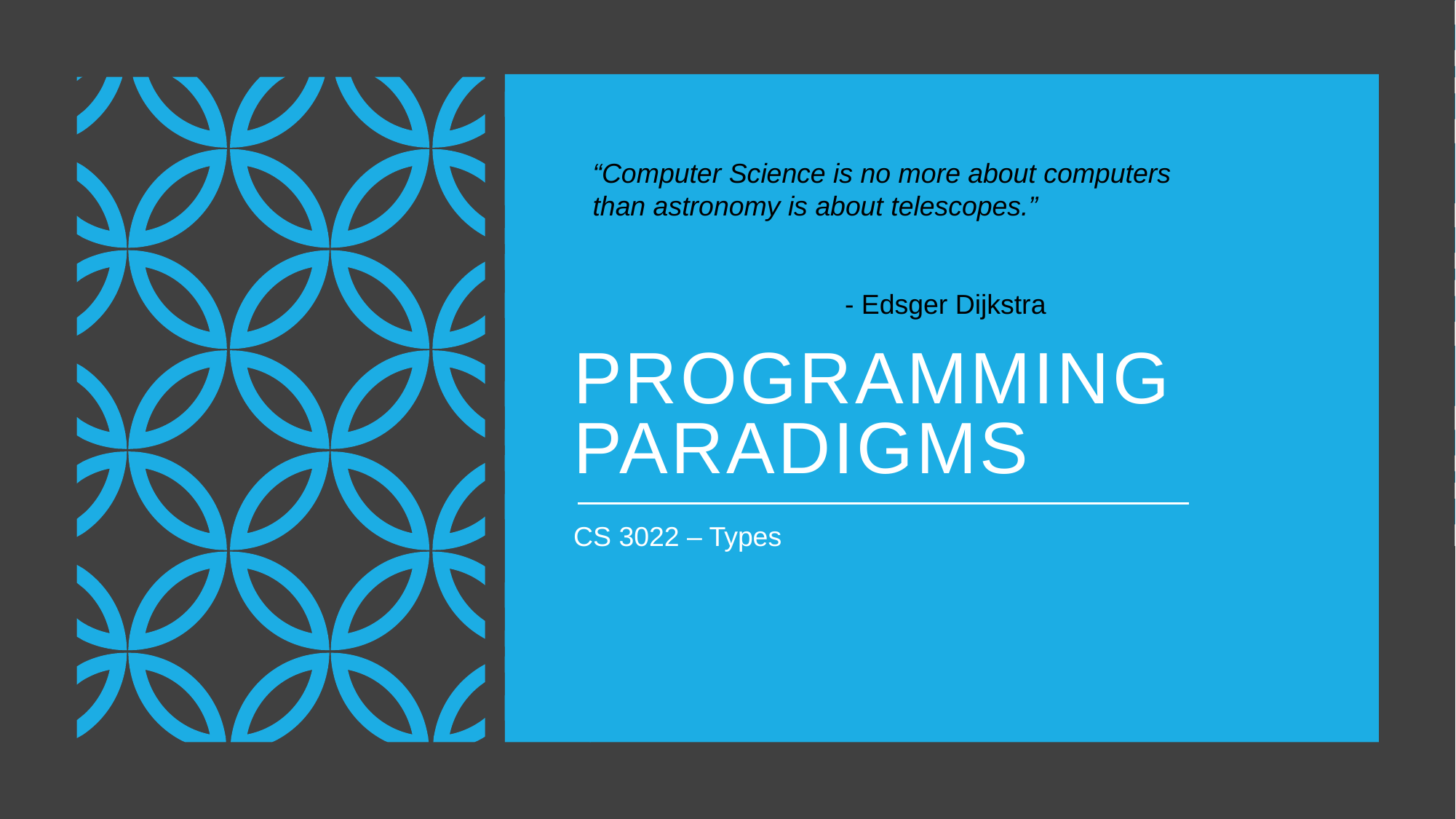

# Programming Paradigms
“Computer Science is no more about computers than astronomy is about telescopes.”

                                 - Edsger Dijkstra

CS 3022 – Types